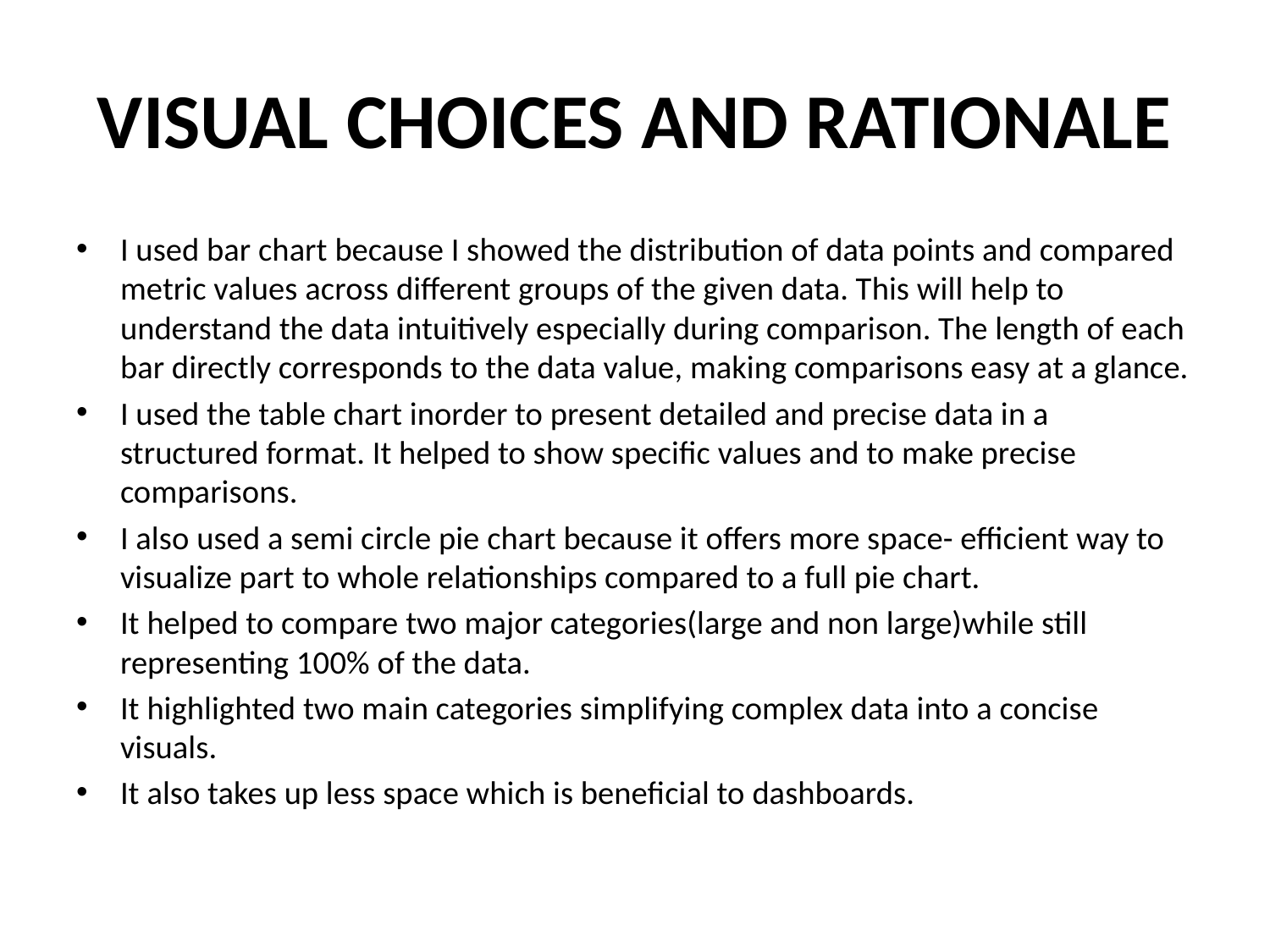

# VISUAL CHOICES AND RATIONALE
I used bar chart because I showed the distribution of data points and compared metric values across different groups of the given data. This will help to understand the data intuitively especially during comparison. The length of each bar directly corresponds to the data value, making comparisons easy at a glance.
I used the table chart inorder to present detailed and precise data in a structured format. It helped to show specific values and to make precise comparisons.
I also used a semi circle pie chart because it offers more space- efficient way to visualize part to whole relationships compared to a full pie chart.
It helped to compare two major categories(large and non large)while still representing 100% of the data.
It highlighted two main categories simplifying complex data into a concise visuals.
It also takes up less space which is beneficial to dashboards.